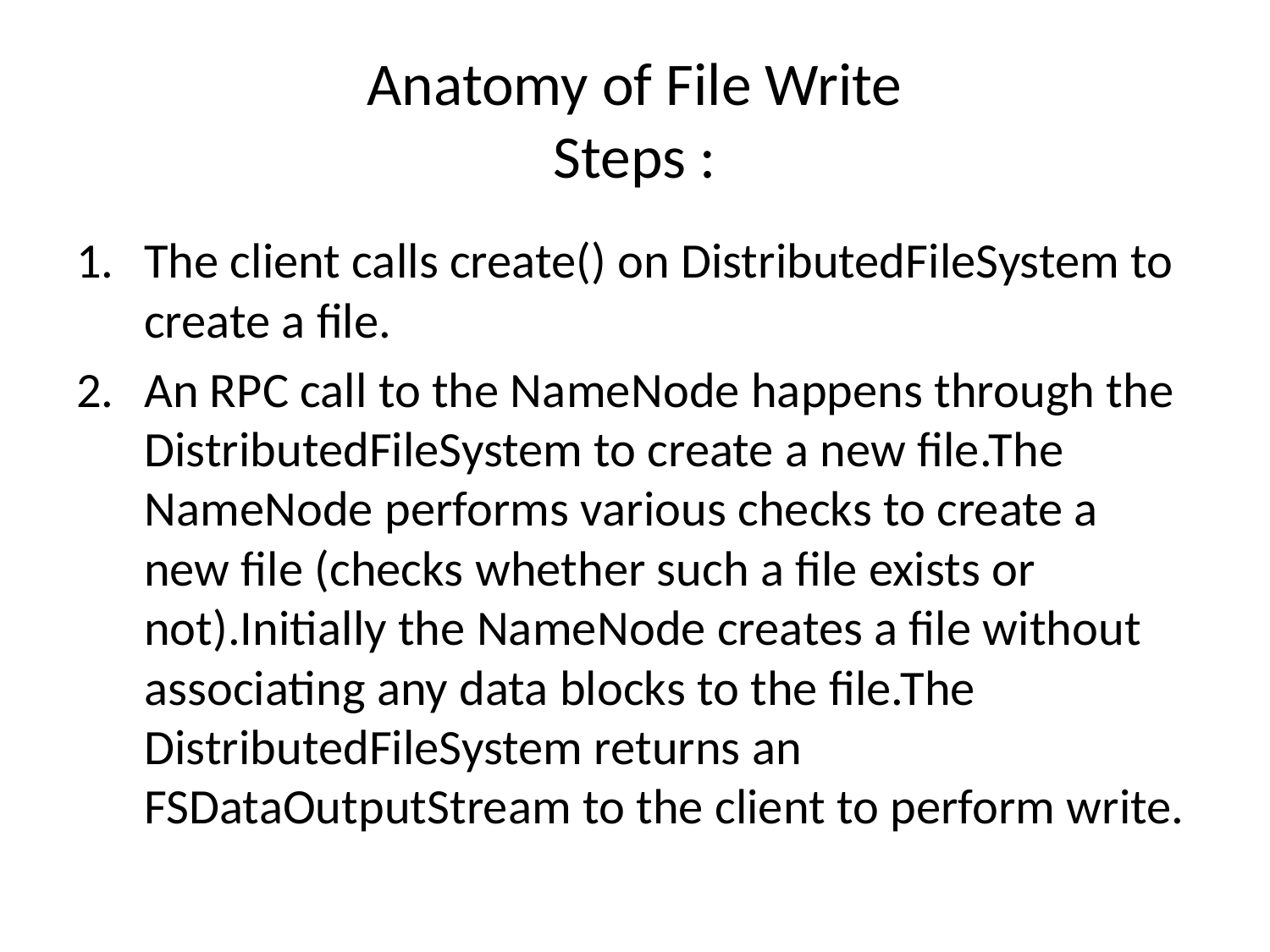

# Anatomy of File Write Steps :
The client calls create() on DistributedFileSystem to create a file.
An RPC call to the NameNode happens through the DistributedFileSystem to create a new file.The NameNode performs various checks to create a new file (checks whether such a file exists or not).Initially the NameNode creates a file without associating any data blocks to the file.The DistributedFileSystem returns an FSDataOutputStream to the client to perform write.